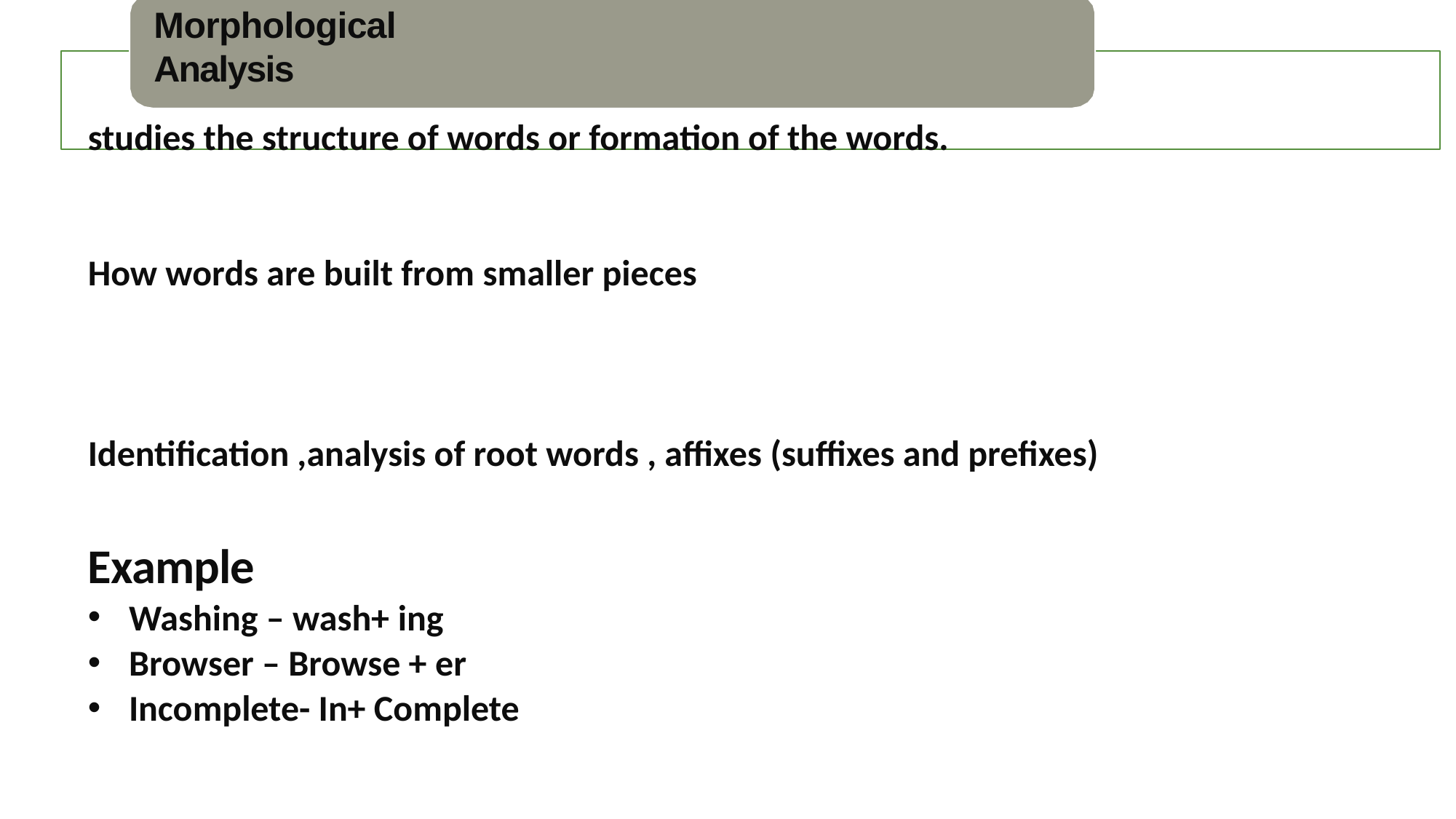

Morphological Analysis

studies the structure of words or formation of the words.

How words are built from smaller pieces

Identification ,analysis of root words , affixes (suffixes and prefixes)

Example
Washing – wash+ ​ing
Browser – Browse + er
Incomplete- In+ Complete